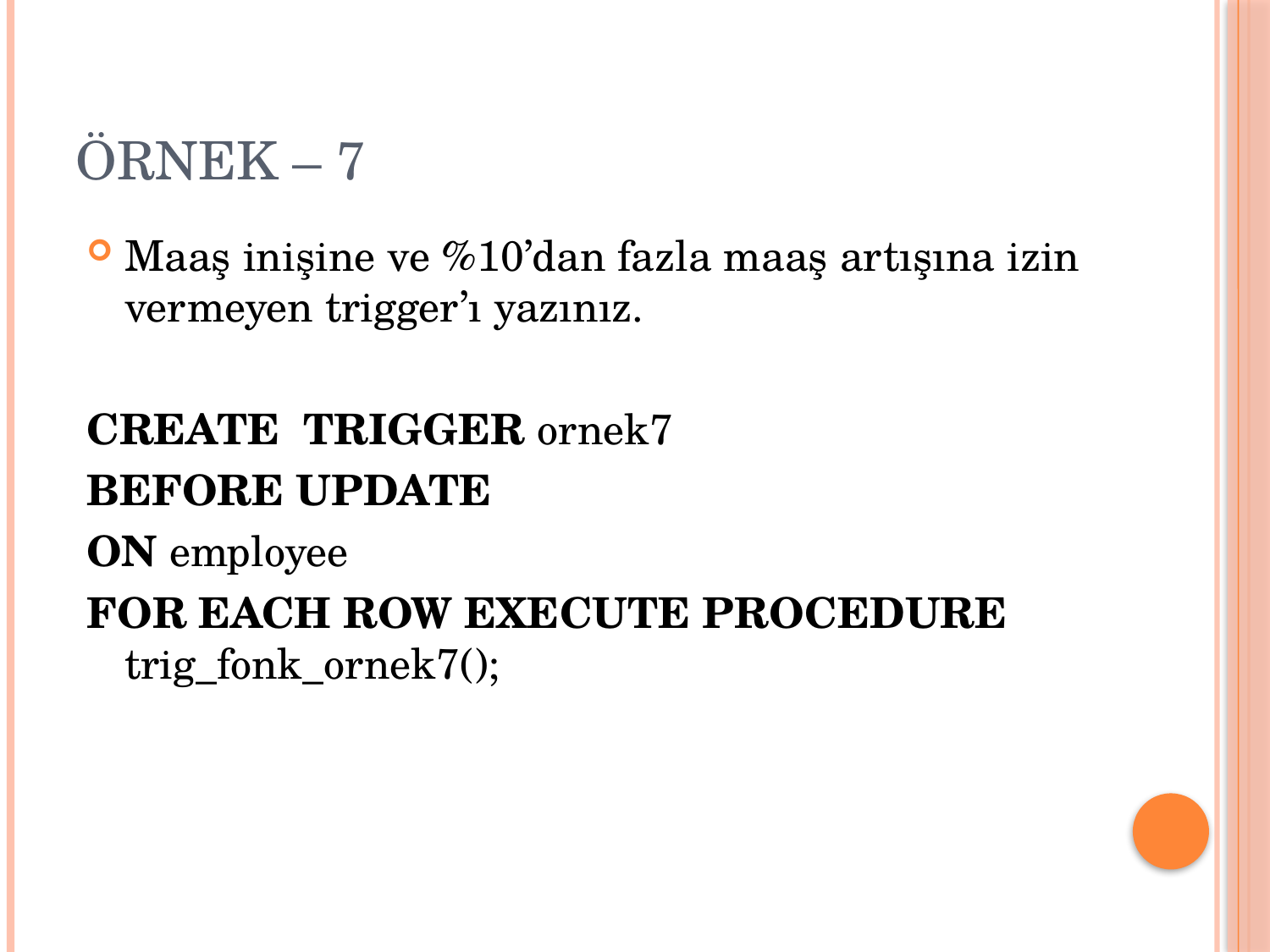

# Örnek – 7
Maaş inişine ve %10’dan fazla maaş artışına izin vermeyen trigger’ı yazınız.

CREATE  TRIGGER ornek7
BEFORE UPDATE
ON employee
FOR EACH ROW EXECUTE PROCEDURE trig_fonk_ornek7();